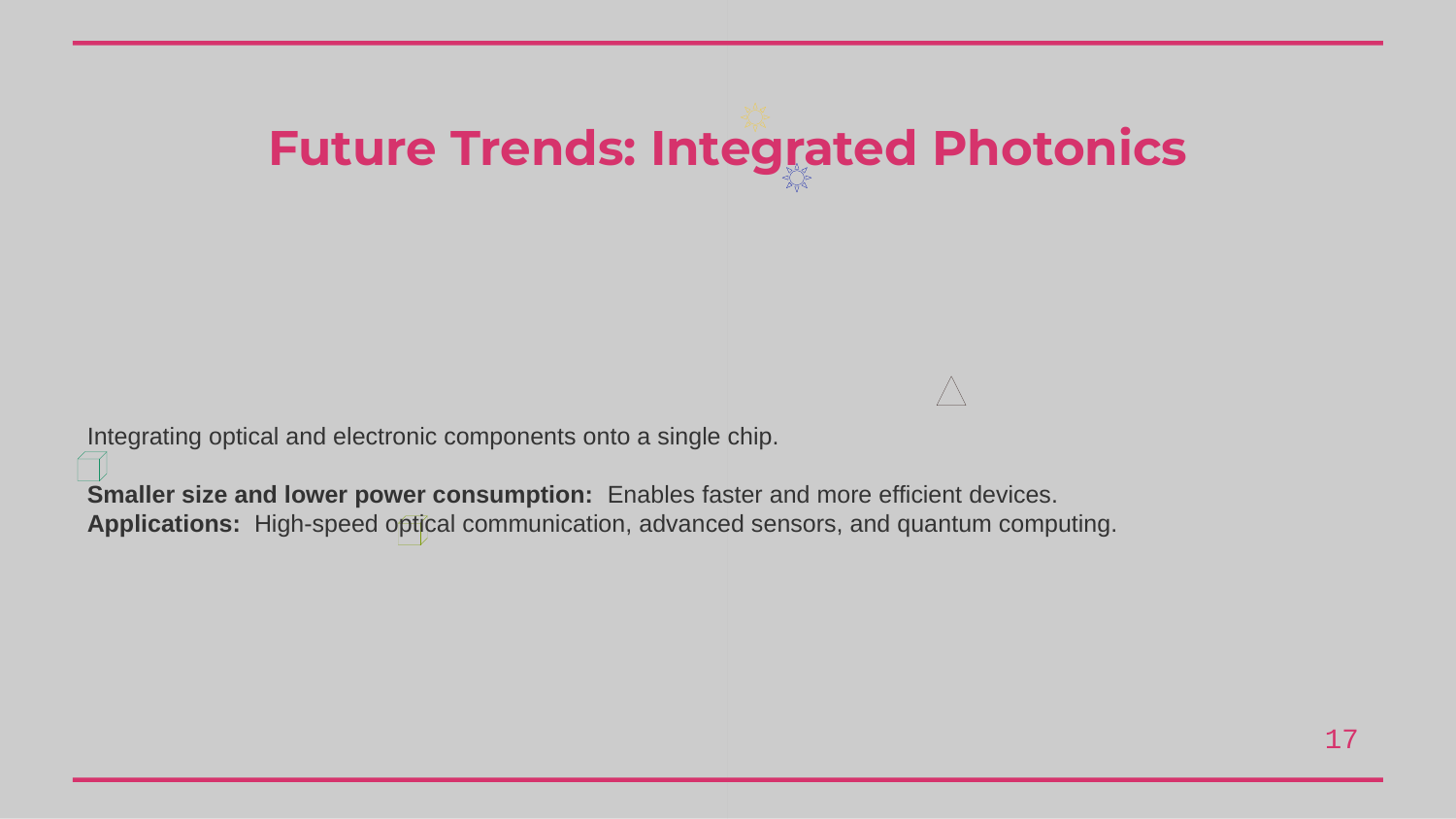

Future Trends: Integrated Photonics

Integrating optical and electronic components onto a single chip.

Smaller size and lower power consumption:  Enables faster and more efficient devices.
Applications:  High-speed optical communication, advanced sensors, and quantum computing.

17